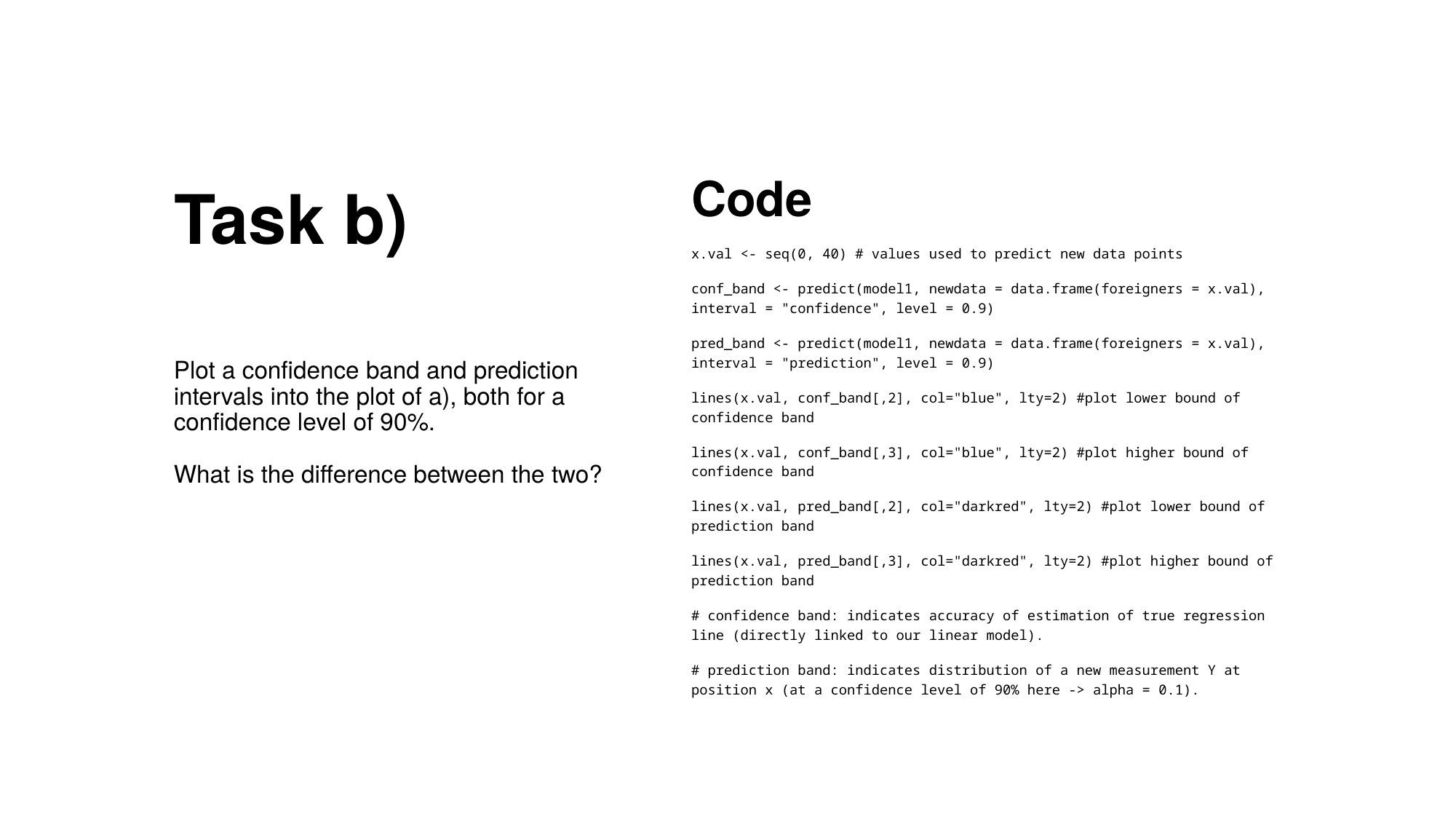

# Task b)
Code
x.val <- seq(0, 40) # values used to predict new data points
conf_band <- predict(model1, newdata = data.frame(foreigners = x.val), interval = "confidence", level = 0.9)
pred_band <- predict(model1, newdata = data.frame(foreigners = x.val), interval = "prediction", level = 0.9)
lines(x.val, conf_band[,2], col="blue", lty=2) #plot lower bound of confidence band
lines(x.val, conf_band[,3], col="blue", lty=2) #plot higher bound of confidence band
lines(x.val, pred_band[,2], col="darkred", lty=2) #plot lower bound of prediction band
lines(x.val, pred_band[,3], col="darkred", lty=2) #plot higher bound of prediction band
# confidence band: indicates accuracy of estimation of true regression line (directly linked to our linear model).
# prediction band: indicates distribution of a new measurement Y at position x (at a confidence level of 90% here -> alpha = 0.1).
Plot a confidence band and prediction intervals into the plot of a), both for a confidence level of 90%.
What is the difference between the two?